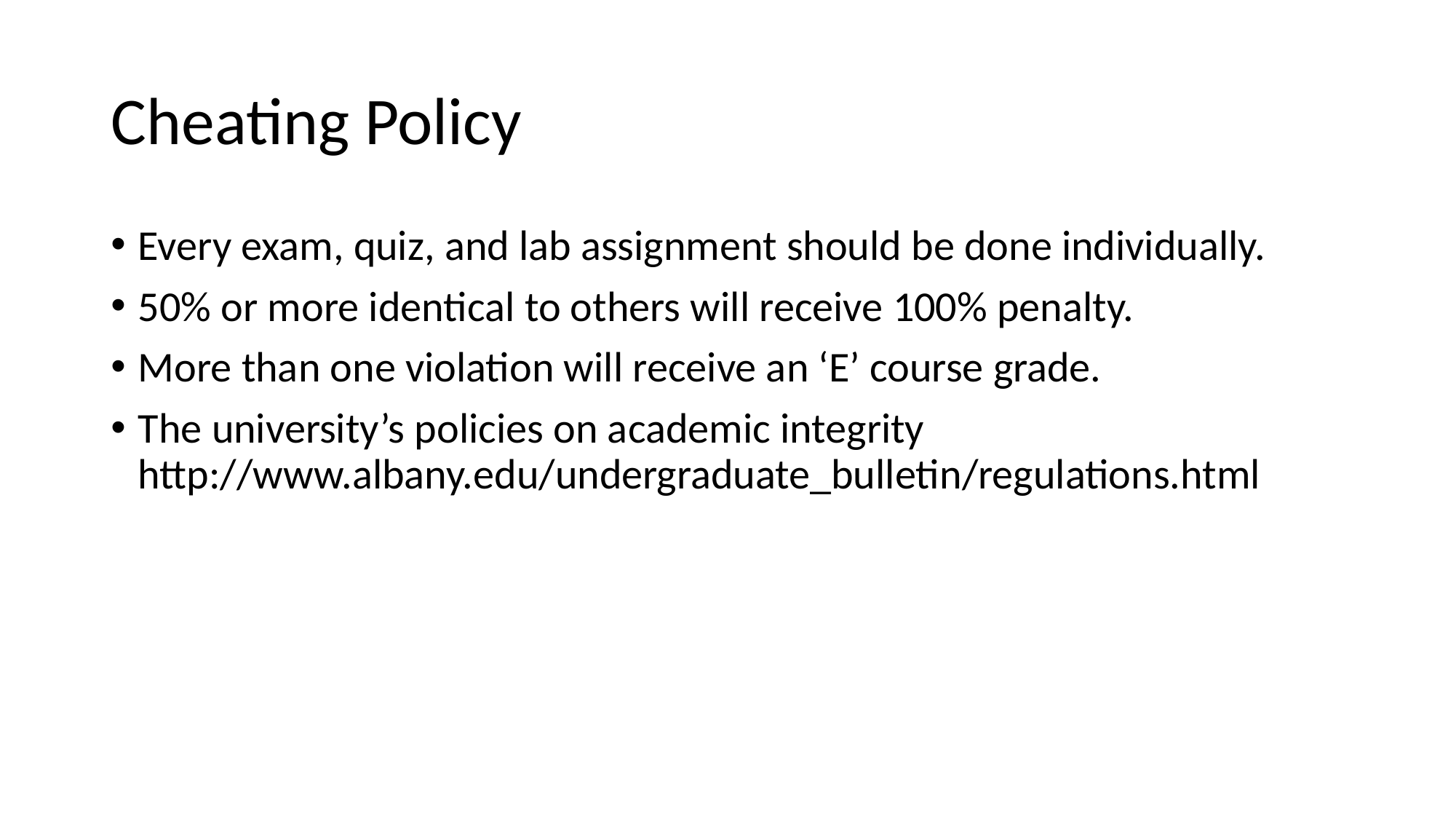

# Cheating Policy
Every exam, quiz, and lab assignment should be done individually.
50% or more identical to others will receive 100% penalty.
More than one violation will receive an ‘E’ course grade.
The university’s policies on academic integrity http://www.albany.edu/undergraduate_bulletin/regulations.html